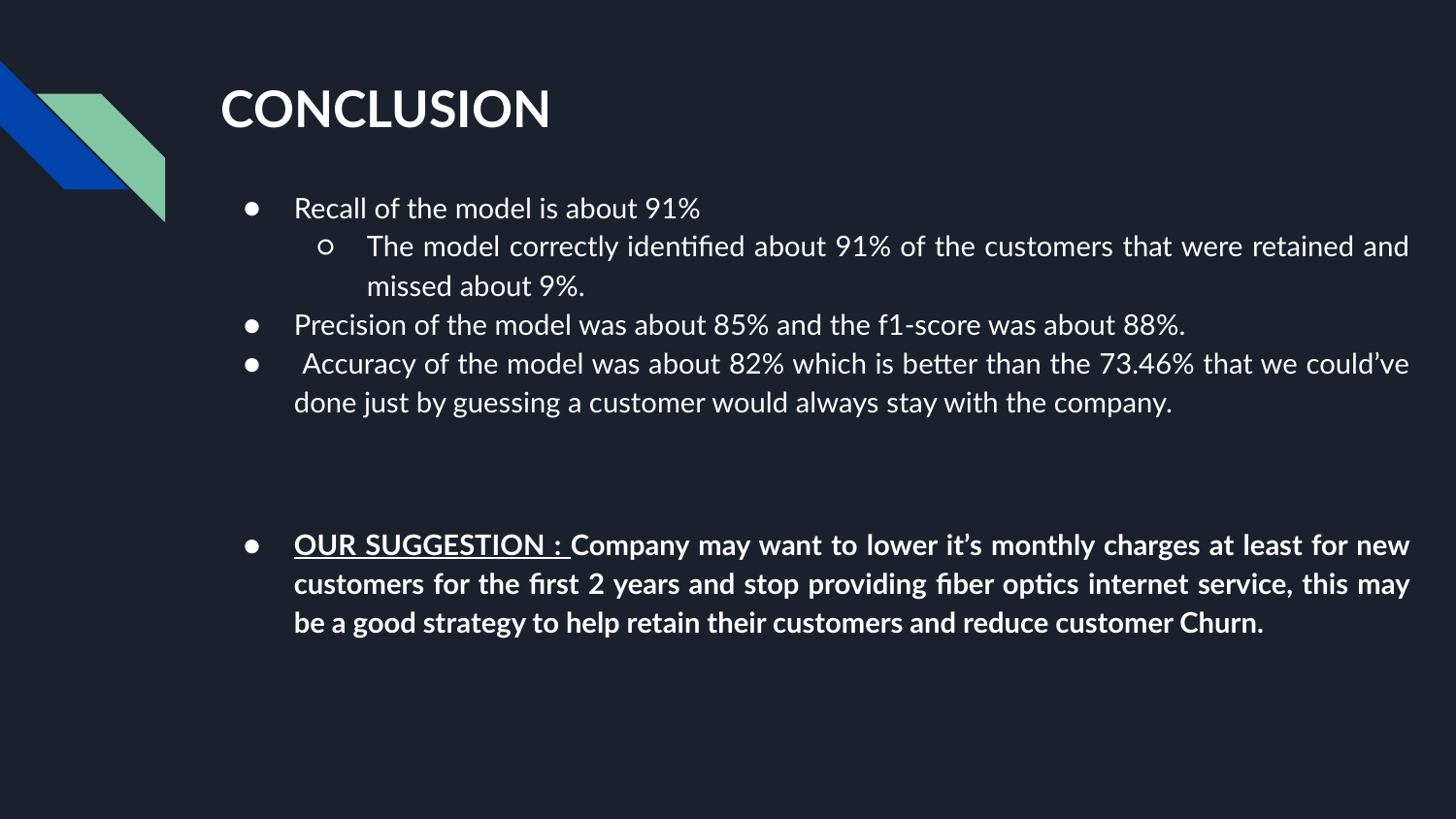

# CONCLUSION
Recall of the model is about 91%
The model correctly identified about 91% of the customers that were retained and missed about 9%.
Precision of the model was about 85% and the f1-score was about 88%.
 Accuracy of the model was about 82% which is better than the 73.46% that we could’ve done just by guessing a customer would always stay with the company.

OUR SUGGESTION : Company may want to lower it’s monthly charges at least for new customers for the first 2 years and stop providing fiber optics internet service, this may be a good strategy to help retain their customers and reduce customer Churn.